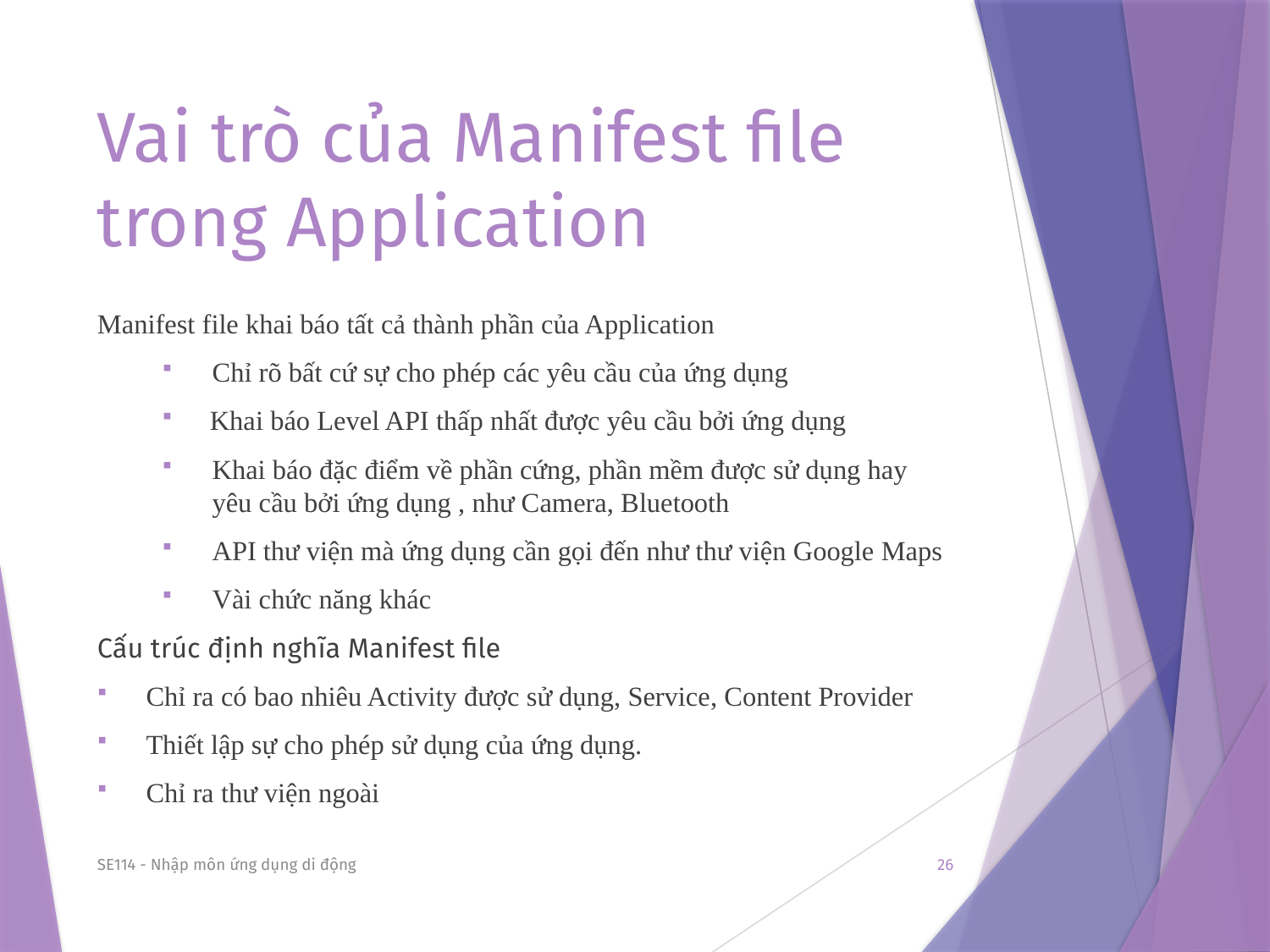

# Vai trò của Manifest file trong Application
Manifest file khai báo tất cả thành phần của Application
Chỉ rõ bất cứ sự cho phép các yêu cầu của ứng dụng
 Khai báo Level API thấp nhất được yêu cầu bởi ứng dụng
Khai báo đặc điểm về phần cứng, phần mềm được sử dụng hay yêu cầu bởi ứng dụng , như Camera, Bluetooth
API thư viện mà ứng dụng cần gọi đến như thư viện Google Maps
Vài chức năng khác
Cấu trúc định nghĩa Manifest file
	Chỉ ra có bao nhiêu Activity được sử dụng, Service, Content Provider
	Thiết lập sự cho phép sử dụng của ứng dụng.
	Chỉ ra thư viện ngoài
SE114 - Nhập môn ứng dụng di động
26